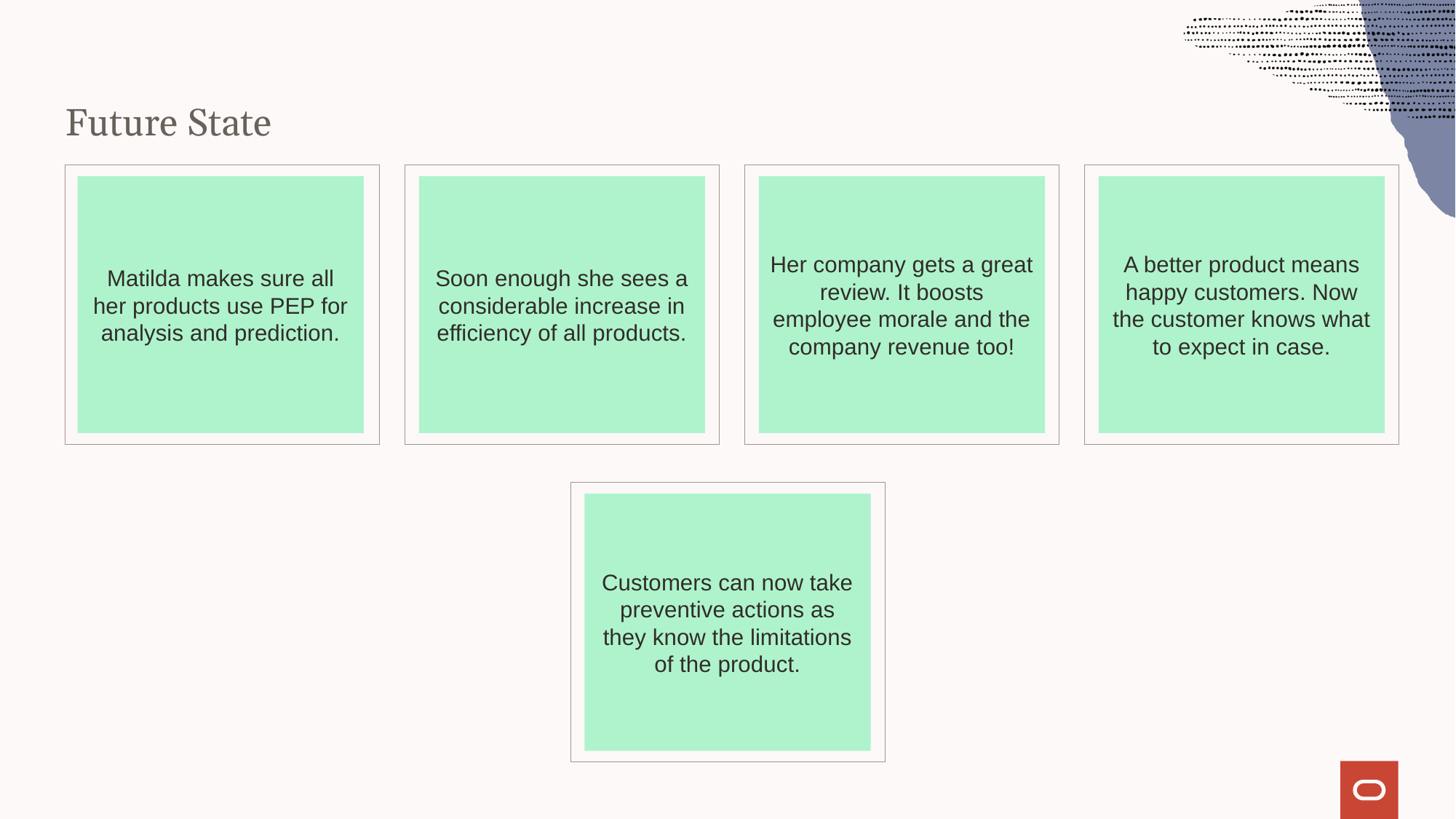

# Future State

Matilda makes sure all her products use PEP for analysis and prediction.
Soon enough she sees a considerable increase in efficiency of all products.
Her company gets a great review. It boosts employee morale and the company revenue too!
A better product means happy customers. Now the customer knows what to expect in case.

Customers can now take preventive actions as they know the limitations of the product.